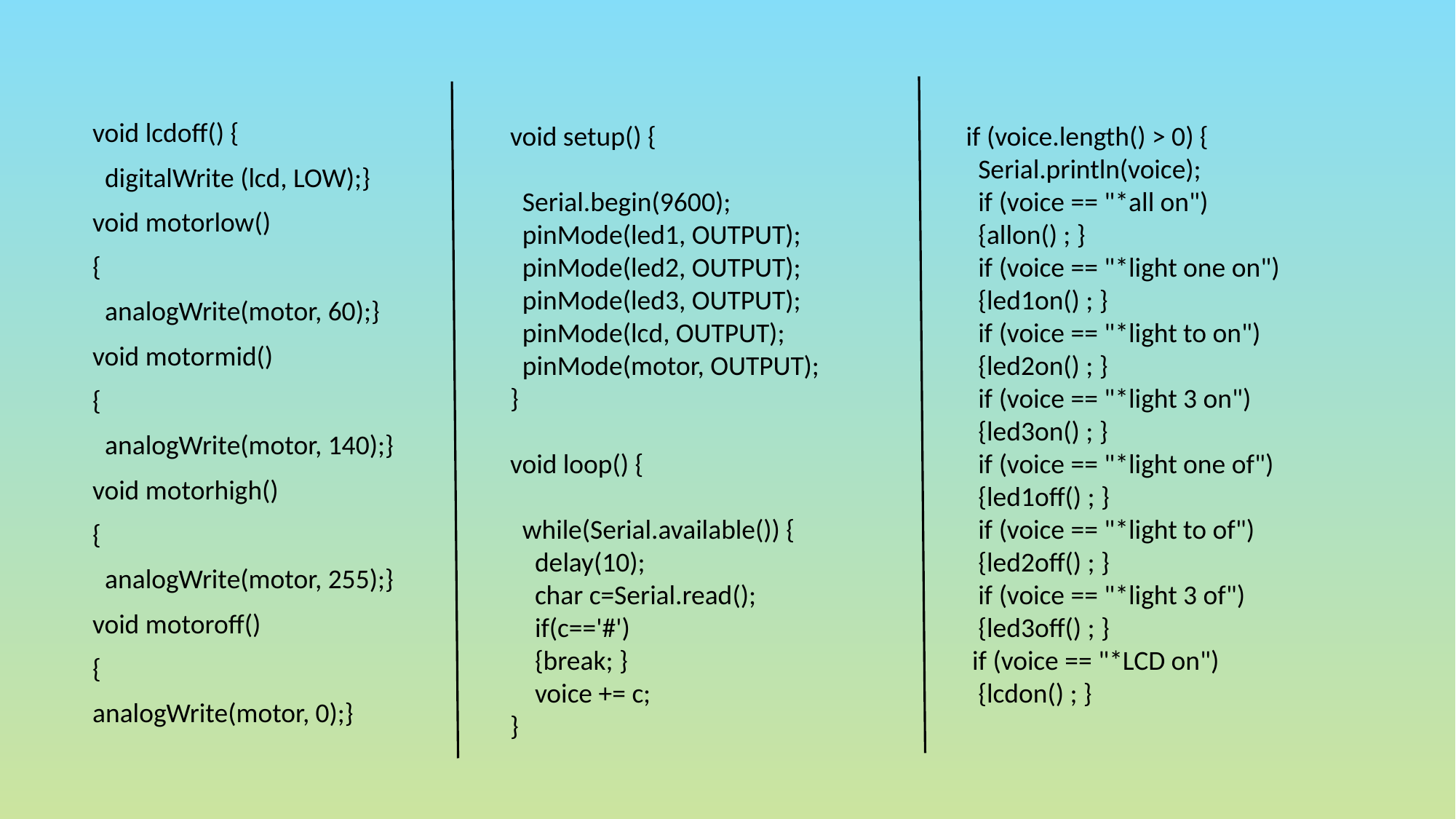

void lcdoff() {
  digitalWrite (lcd, LOW);}
void motorlow()
{
  analogWrite(motor, 60);}
void motormid()
{
  analogWrite(motor, 140);}
void motorhigh()
{
  analogWrite(motor, 255);}
void motoroff()
{
analogWrite(motor, 0);}
void setup() {

  Serial.begin(9600);
  pinMode(led1, OUTPUT);
  pinMode(led2, OUTPUT);
  pinMode(led3, OUTPUT);
  pinMode(lcd, OUTPUT);
  pinMode(motor, OUTPUT);
}

void loop() {

  while(Serial.available()) {
    delay(10);
    char c=Serial.read();
    if(c=='#')
    {break; }
    voice += c;
}
if (voice.length() > 0) {
  Serial.println(voice);
  if (voice == "*all on")
  {allon() ; }
  if (voice == "*light one on")
  {led1on() ; }
  if (voice == "*light to on")
  {led2on() ; }
  if (voice == "*light 3 on")
  {led3on() ; }
  if (voice == "*light one of")
  {led1off() ; }
  if (voice == "*light to of")
  {led2off() ; }
  if (voice == "*light 3 of")
  {led3off() ; }
 if (voice == "*LCD on")
  {lcdon() ; }